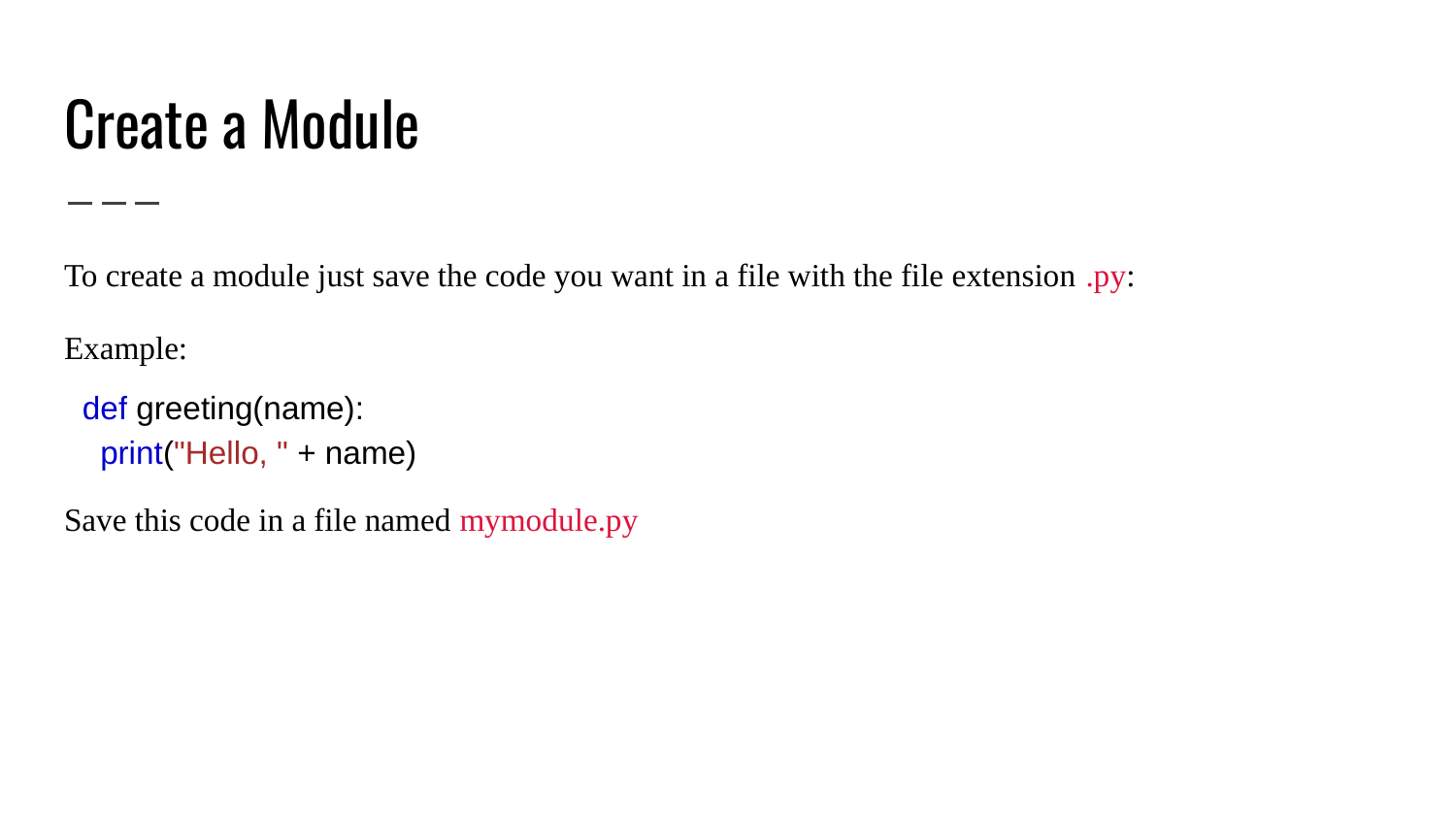

# Create a Module
To create a module just save the code you want in a file with the file extension .py:
Example:
def greeting(name):
  print("Hello, " + name)
Save this code in a file named mymodule.py